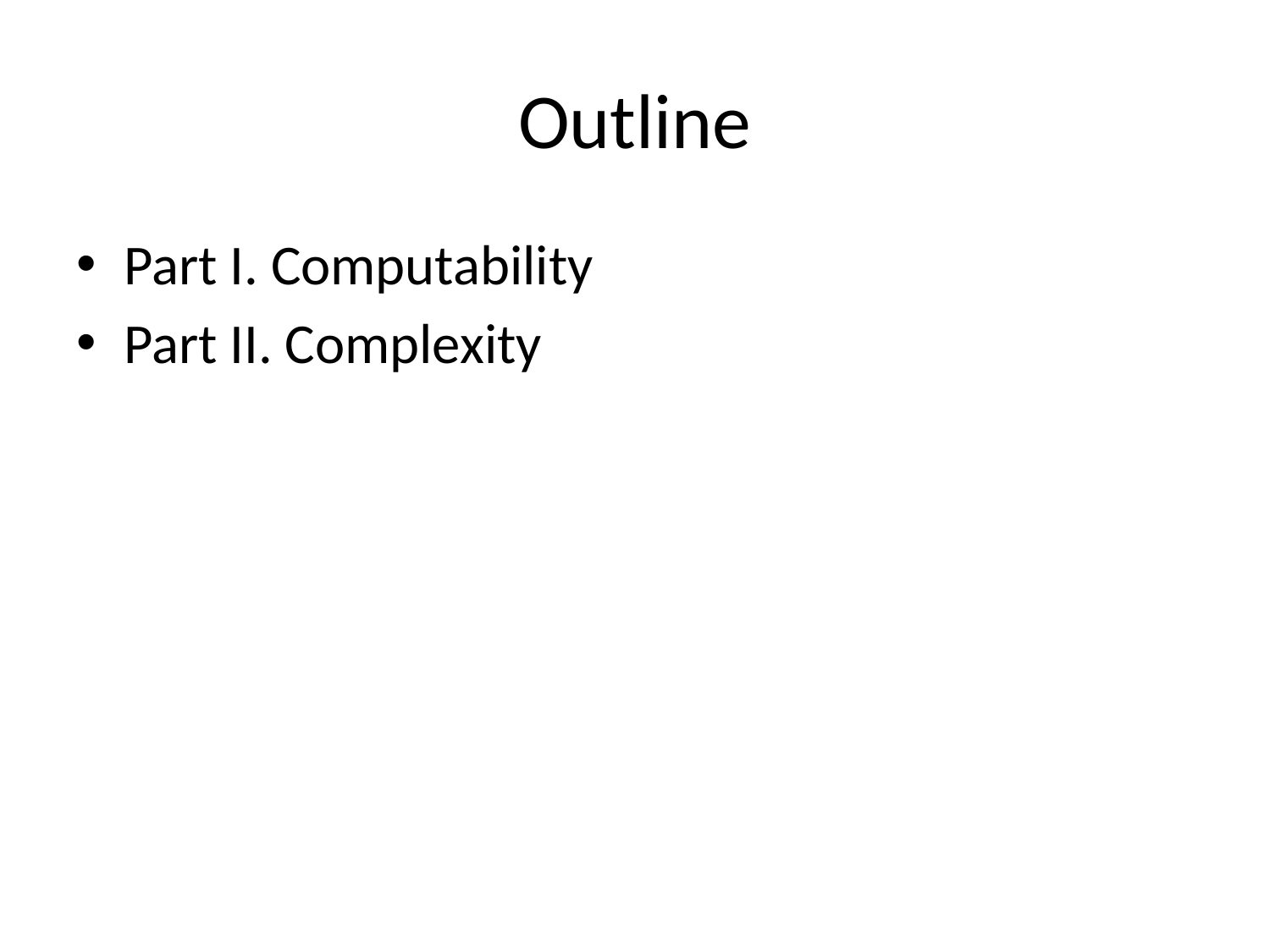

# Outline
Part I. Computability
Part II. Complexity